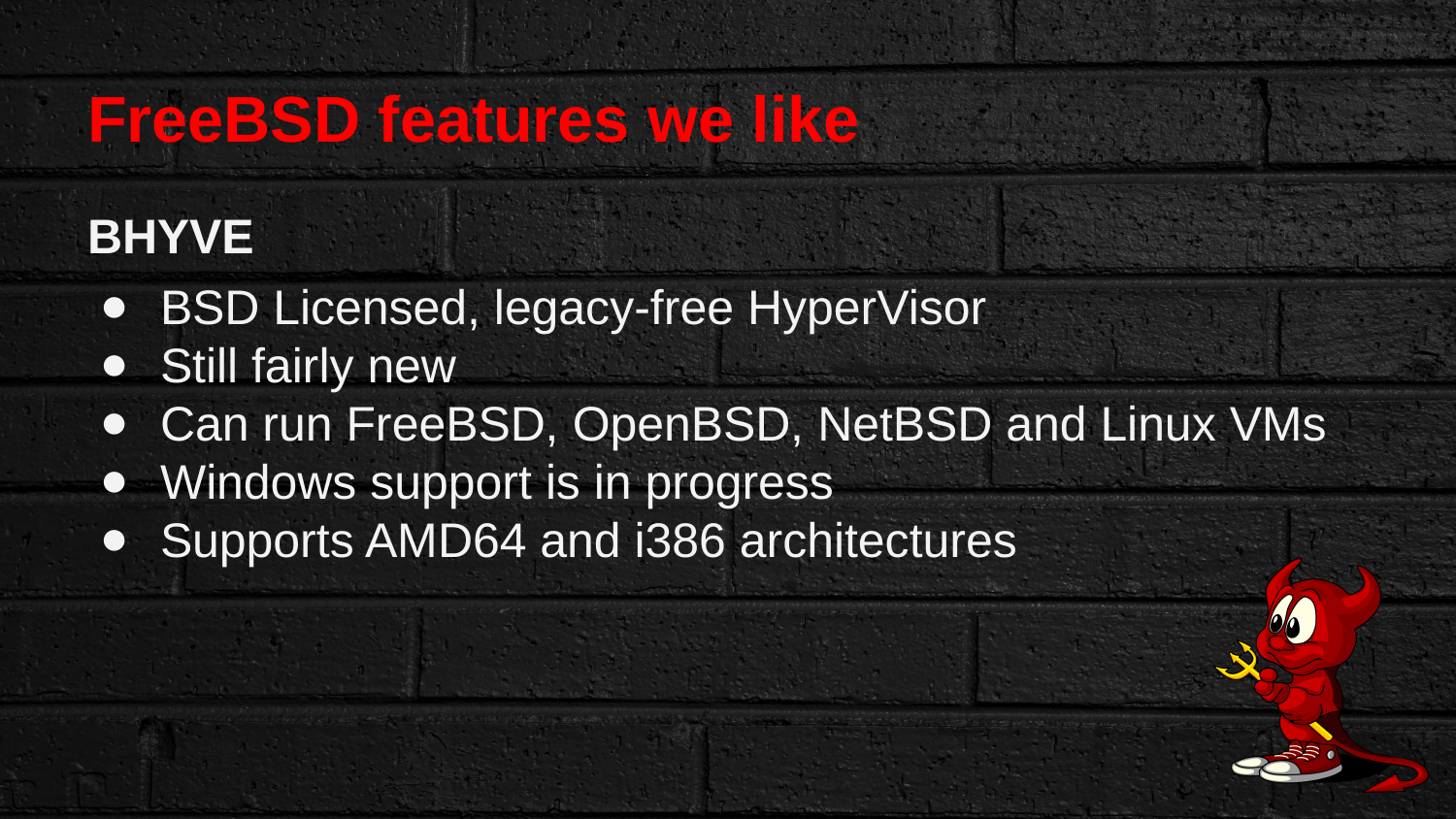

# FreeBSD features we like
BHYVE
BSD Licensed, legacy-free HyperVisor
Still fairly new
Can run FreeBSD, OpenBSD, NetBSD and Linux VMs
Windows support is in progress
Supports AMD64 and i386 architectures